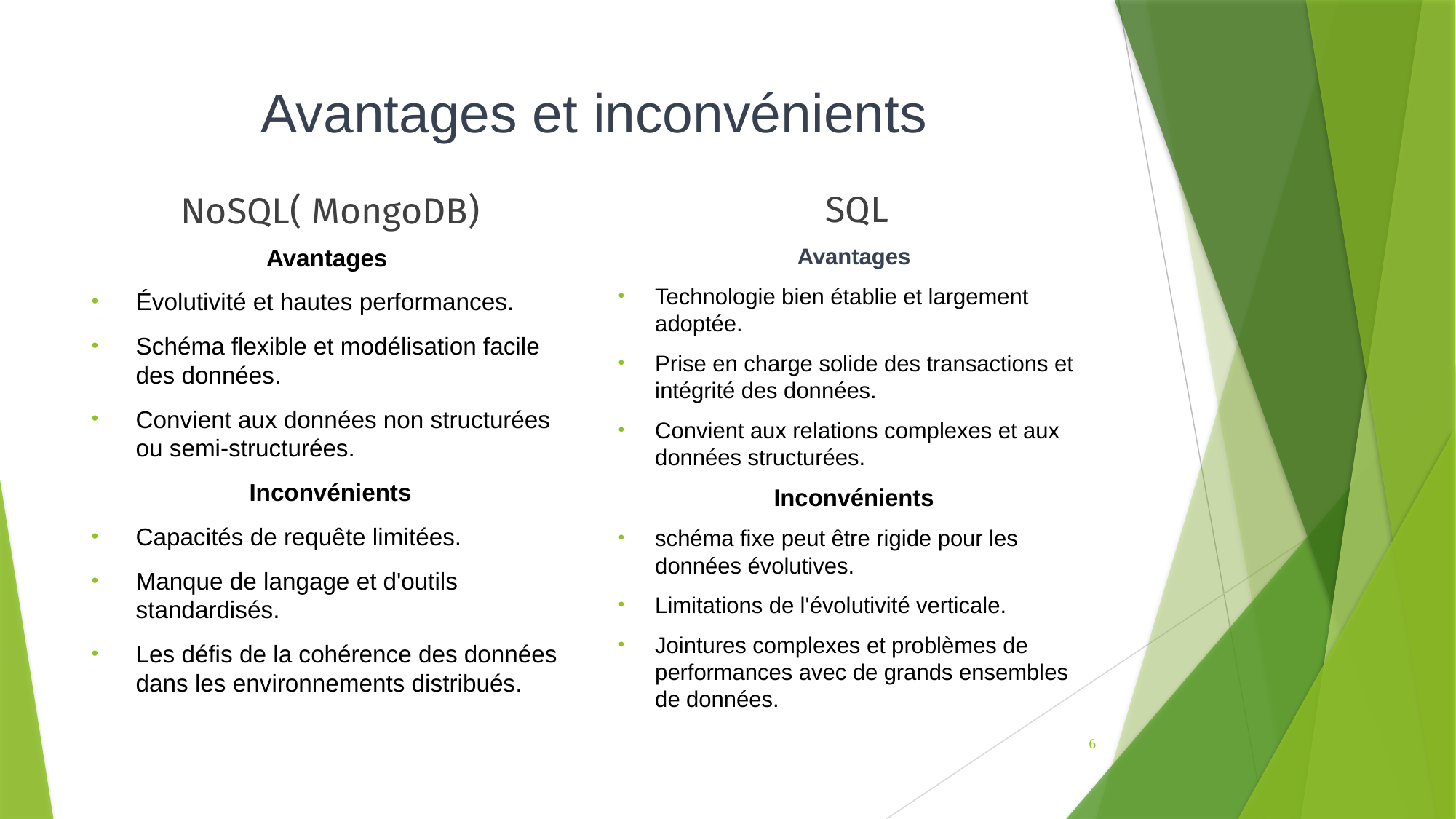

# Avantages et inconvénients
SQL
NoSQL( MongoDB)
Avantages
Évolutivité et hautes performances.
Schéma flexible et modélisation facile des données.
Convient aux données non structurées ou semi-structurées.
Inconvénients
Capacités de requête limitées.
Manque de langage et d'outils standardisés.
Les défis de la cohérence des données dans les environnements distribués.

Avantages
Technologie bien établie et largement adoptée.
Prise en charge solide des transactions et intégrité des données.
Convient aux relations complexes et aux données structurées.
Inconvénients
schéma fixe peut être rigide pour les données évolutives.
Limitations de l'évolutivité verticale.
Jointures complexes et problèmes de performances avec de grands ensembles de données.

6